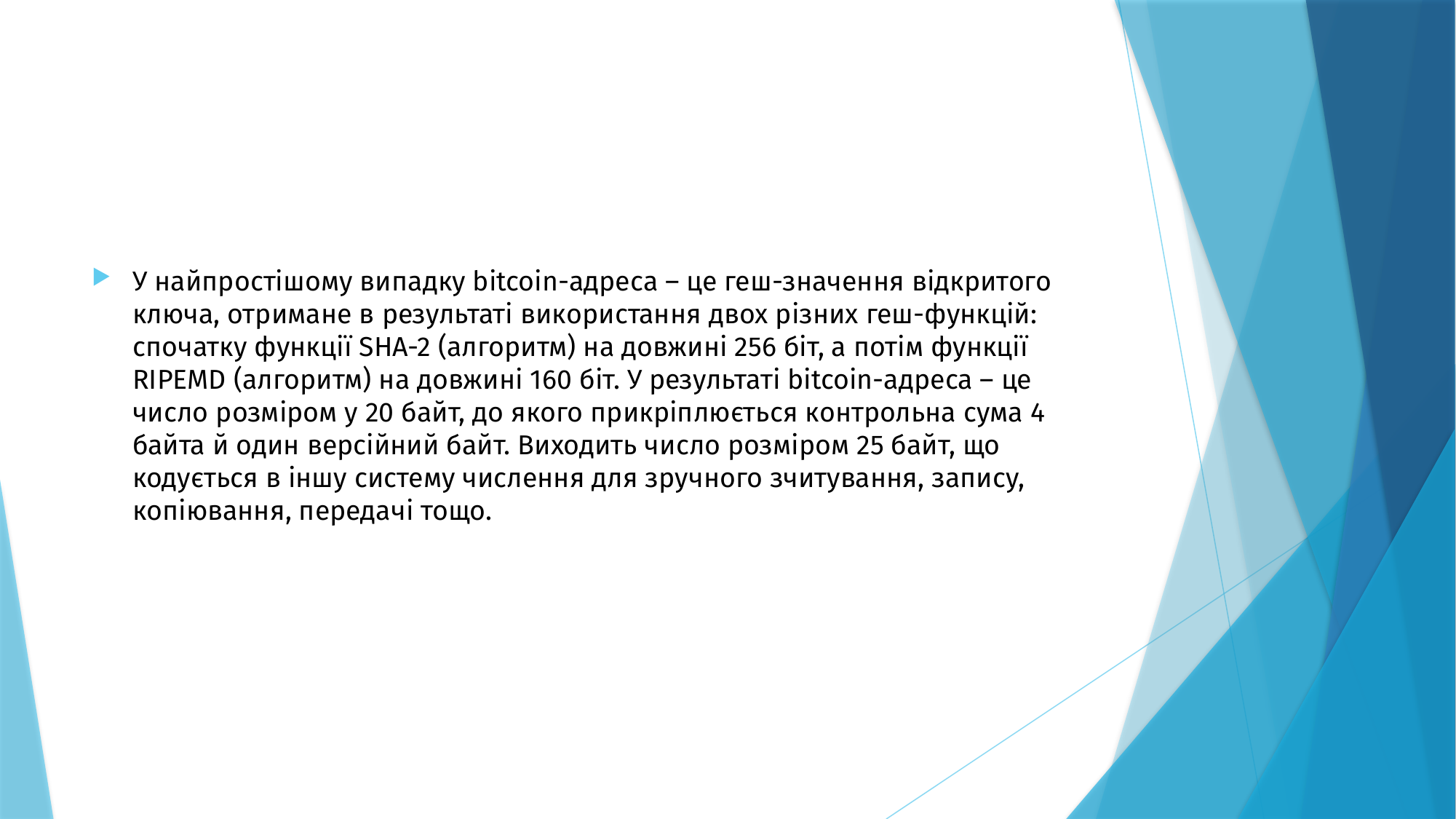

#
У найпростішому випадку bitcoin-адреса – це геш-значення відкритого ключа, отримане в результаті використання двох різних геш-функцій: спочатку функції SHA-2 (алгоритм) на довжині 256 біт, а потім функції RIPEMD (алгоритм) на довжині 160 біт. У результаті bitcoin-адреса – це число розміром у 20 байт, до якого прикріплюється контрольна сума 4 байта й один версійний байт. Виходить число розміром 25 байт, що кодується в іншу систему числення для зручного зчитування, запису, копіювання, передачі тощо.